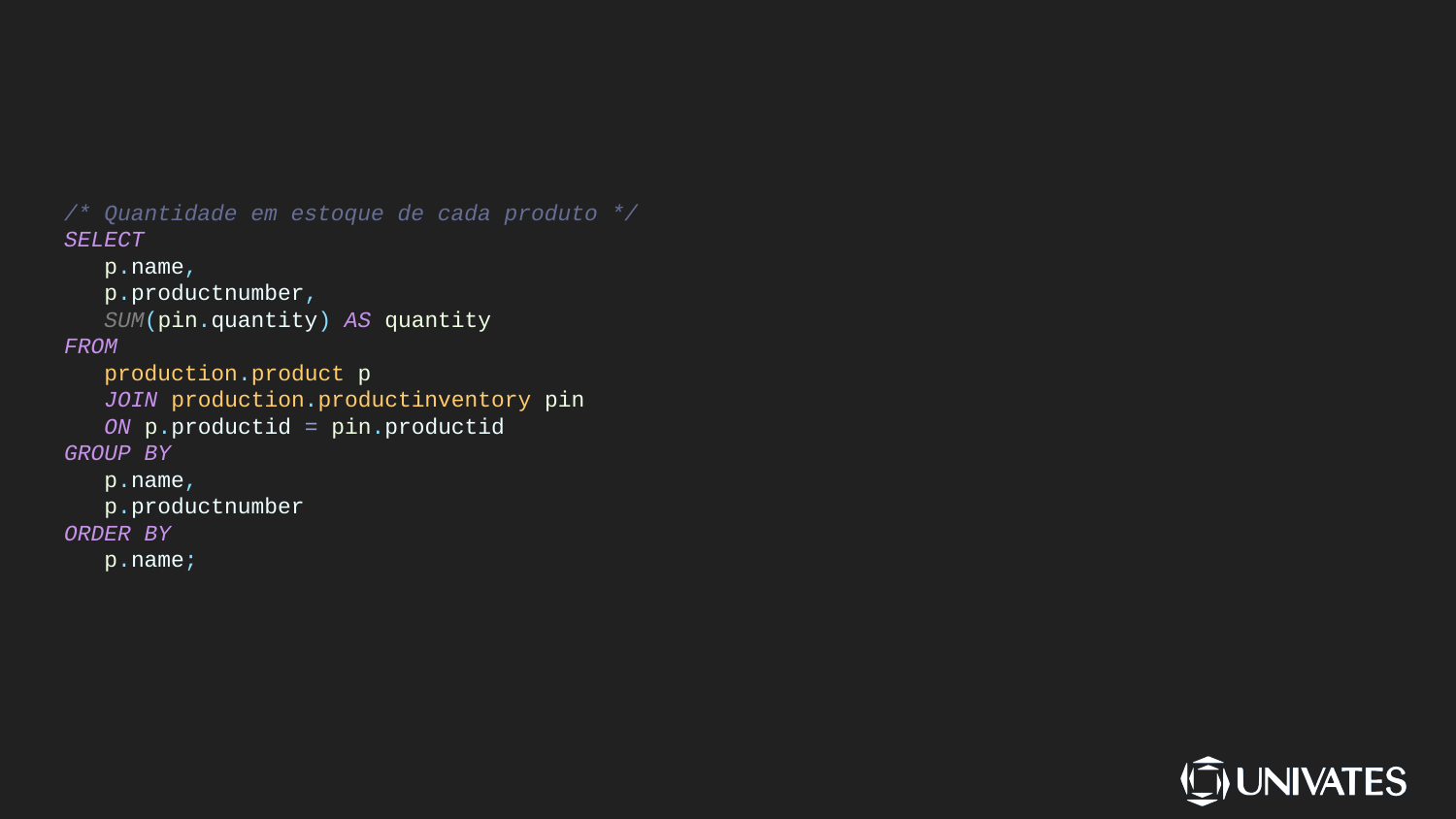

#
/* Quantidade em estoque de cada produto */
SELECT
   p.name,
   p.productnumber,
   SUM(pin.quantity) AS quantity
FROM
   production.product p
   JOIN production.productinventory pin
   ON p.productid = pin.productid
GROUP BY
   p.name,
   p.productnumber
ORDER BY
   p.name;